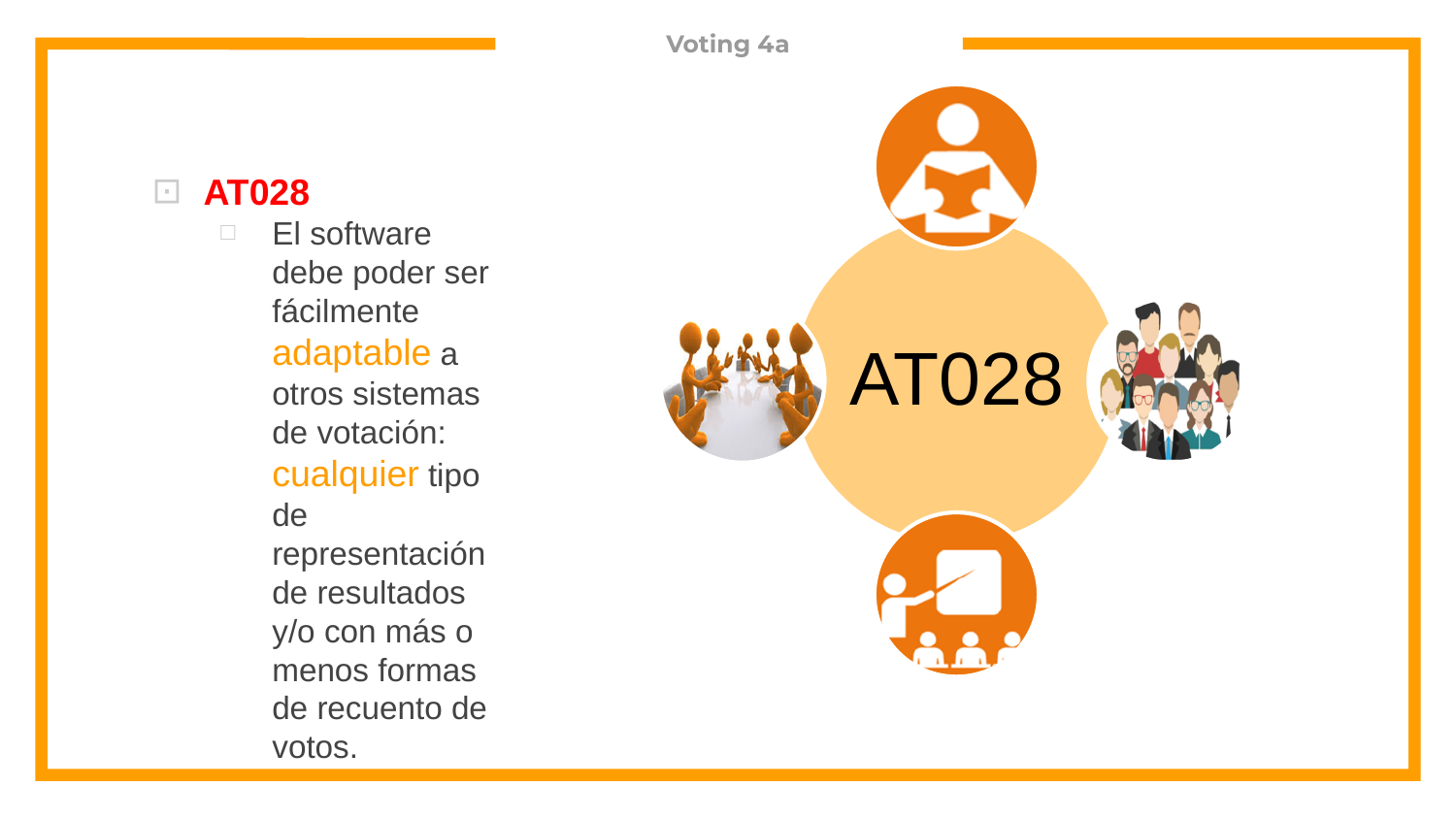

# Voting 4a
AT028

AT028
El software debe poder ser fácilmente adaptable a otros sistemas de votación: cualquier tipo de representación de resultados y/o con más o menos formas de recuento de votos.

Escalabilidad